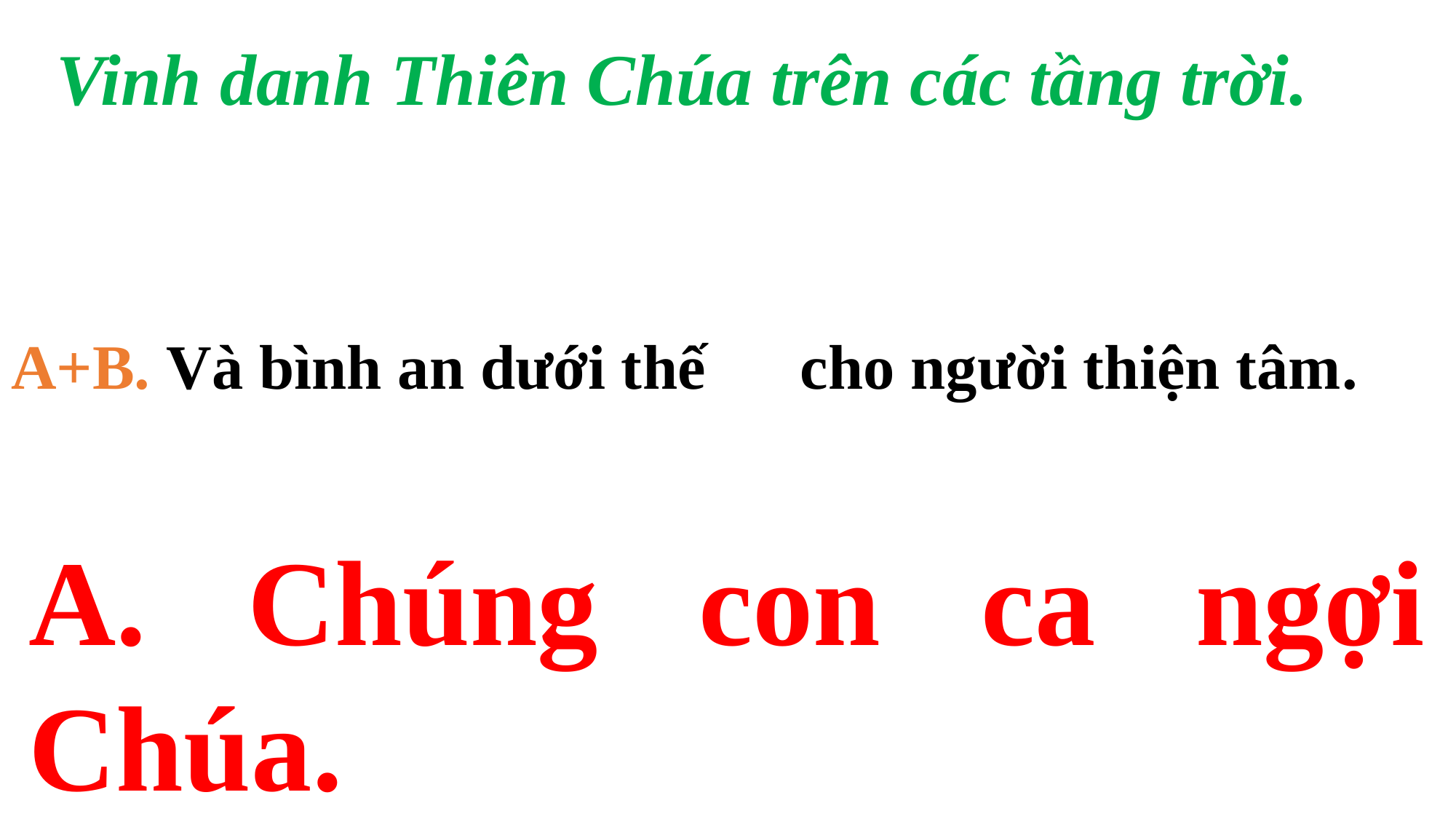

Vinh danh Thiên Chúa trên các tầng trời.
# A+B. Và bình an dưới thế      cho người thiện tâm.
A. Chúng con ca ngợi Chúa.